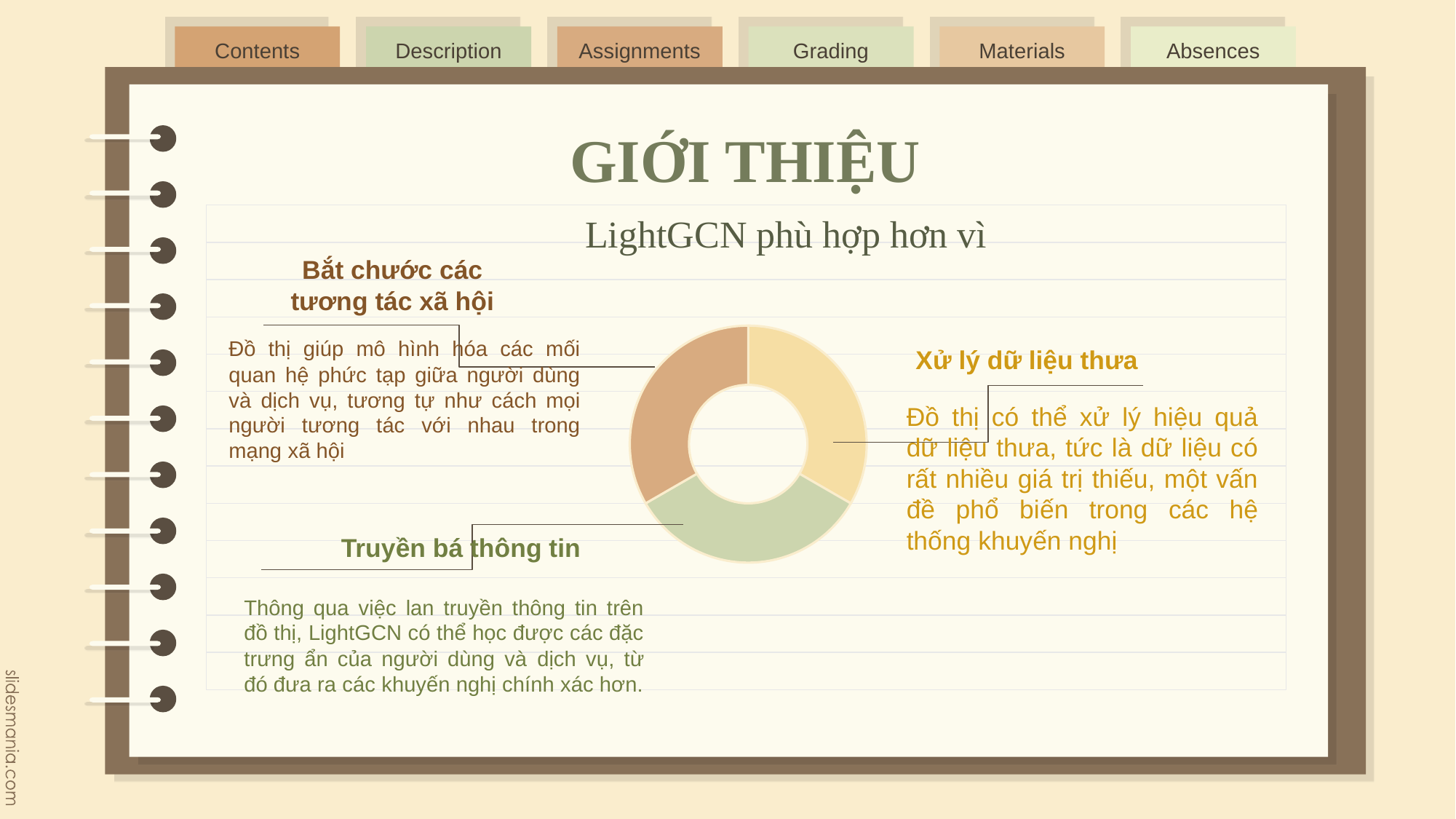

GIỚI THIỆU
LightGCN phù hợp hơn vì
Bắt chước các tương tác xã hội

### Chart

| Category | Sales |
|---|---|
| 1st Qtr | 3.3 |
| 2nd Qtr | 3.3 |
| 3rd Qtr | 3.3 |
Đồ thị giúp mô hình hóa các mối quan hệ phức tạp giữa người dùng và dịch vụ, tương tự như cách mọi người tương tác với nhau trong mạng xã hội
Xử lý dữ liệu thưa
Đồ thị có thể xử lý hiệu quả dữ liệu thưa, tức là dữ liệu có rất nhiều giá trị thiếu, một vấn đề phổ biến trong các hệ thống khuyến nghị
Truyền bá thông tin
Thông qua việc lan truyền thông tin trên đồ thị, LightGCN có thể học được các đặc trưng ẩn của người dùng và dịch vụ, từ đó đưa ra các khuyến nghị chính xác hơn.